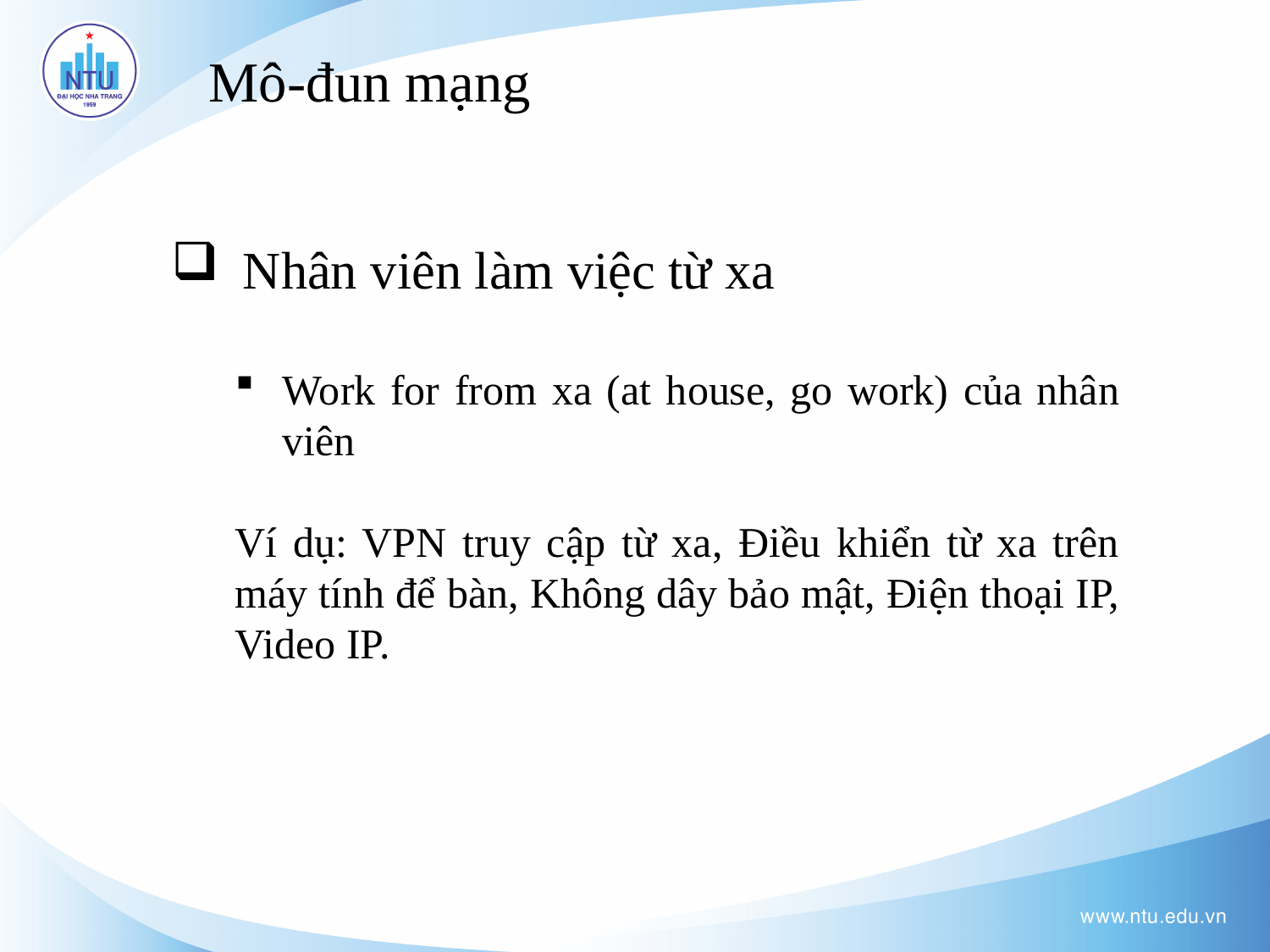

Mô-đun mạng
Nhân viên làm việc từ xa

Work for from xa (at house, go work) của nhân viên

Ví dụ: VPN truy cập từ xa, Điều khiển từ xa trên máy tính để bàn, Không dây bảo mật, Điện thoại IP, Video IP.